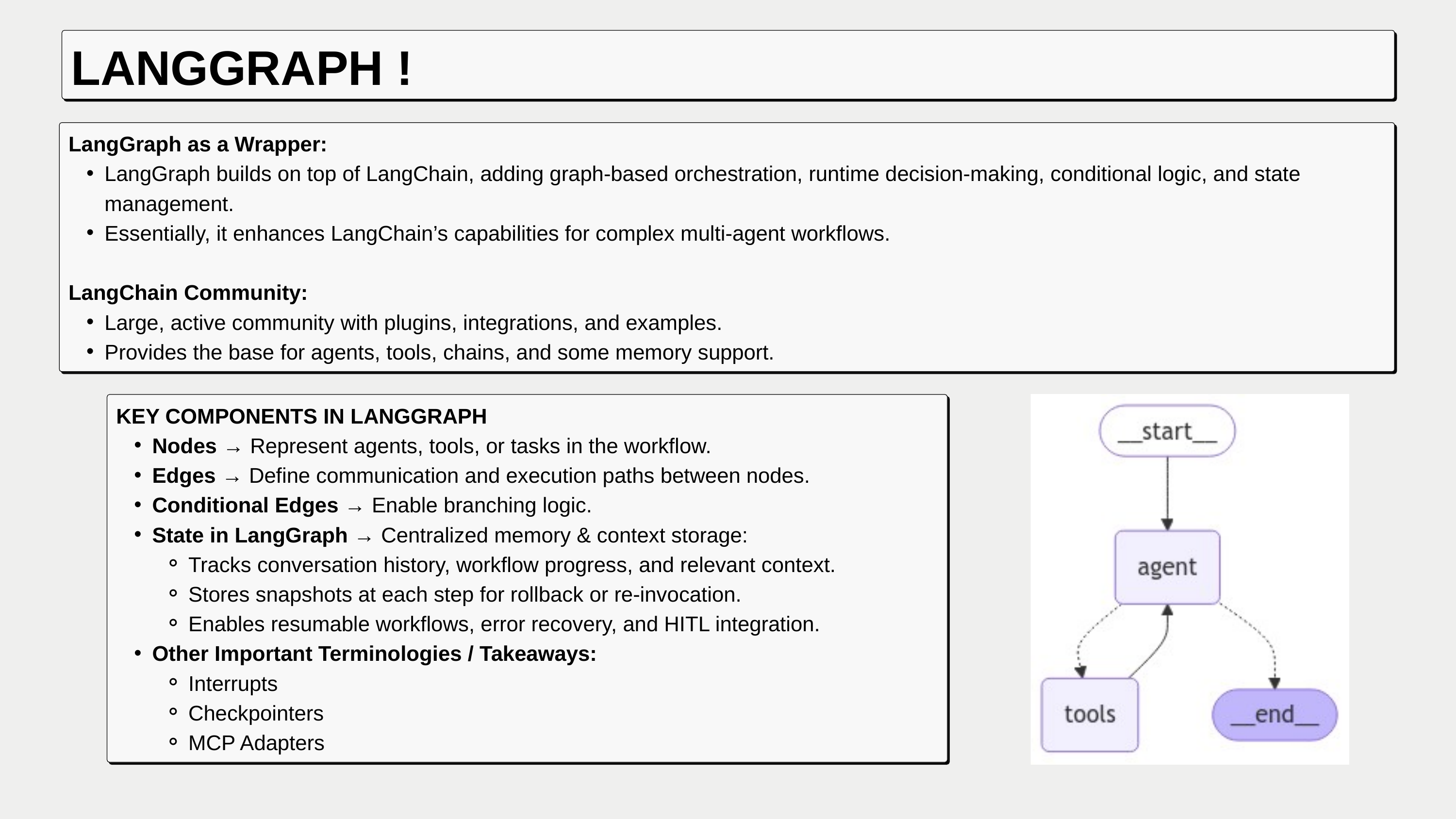

LANGGRAPH !

LangGraph as a Wrapper:
LangGraph builds on top of LangChain, adding graph-based orchestration, runtime decision-making, conditional logic, and state management.
Essentially, it enhances LangChain’s capabilities for complex multi-agent workflows.

LangChain Community:
Large, active community with plugins, integrations, and examples.
Provides the base for agents, tools, chains, and some memory support.

KEY COMPONENTS IN LANGGRAPH
Nodes → Represent agents, tools, or tasks in the workflow.
Edges → Define communication and execution paths between nodes.
Conditional Edges → Enable branching logic.
State in LangGraph → Centralized memory & context storage:
Tracks conversation history, workflow progress, and relevant context.
Stores snapshots at each step for rollback or re-invocation.
Enables resumable workflows, error recovery, and HITL integration.
Other Important Terminologies / Takeaways:
Interrupts
Checkpointers
MCP Adapters